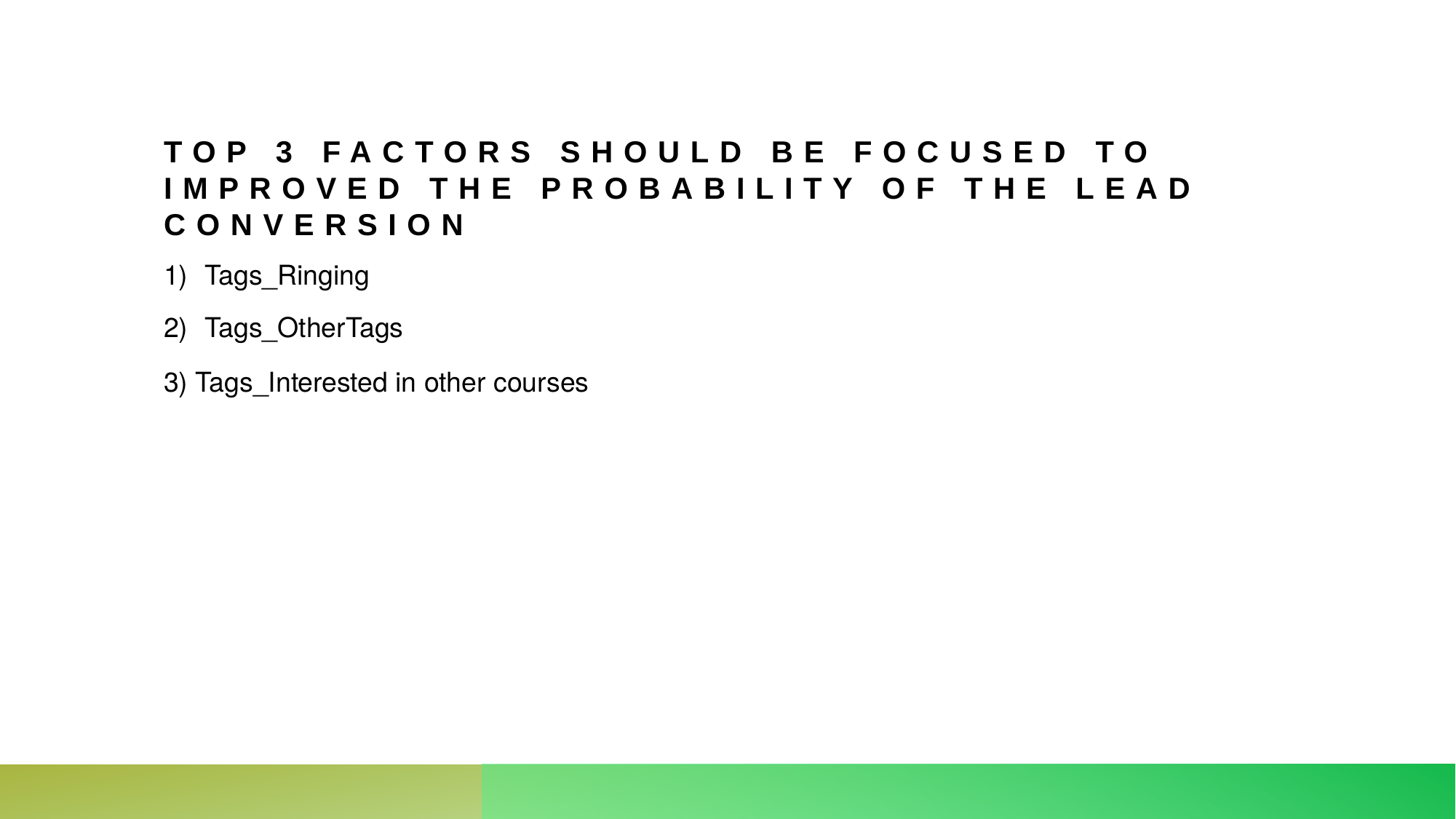

# Top 3 Factors should be focused to improved the probability of the lead conversion
Tags_Ringing
Tags_OtherTags
3) Tags_Interested in other courses